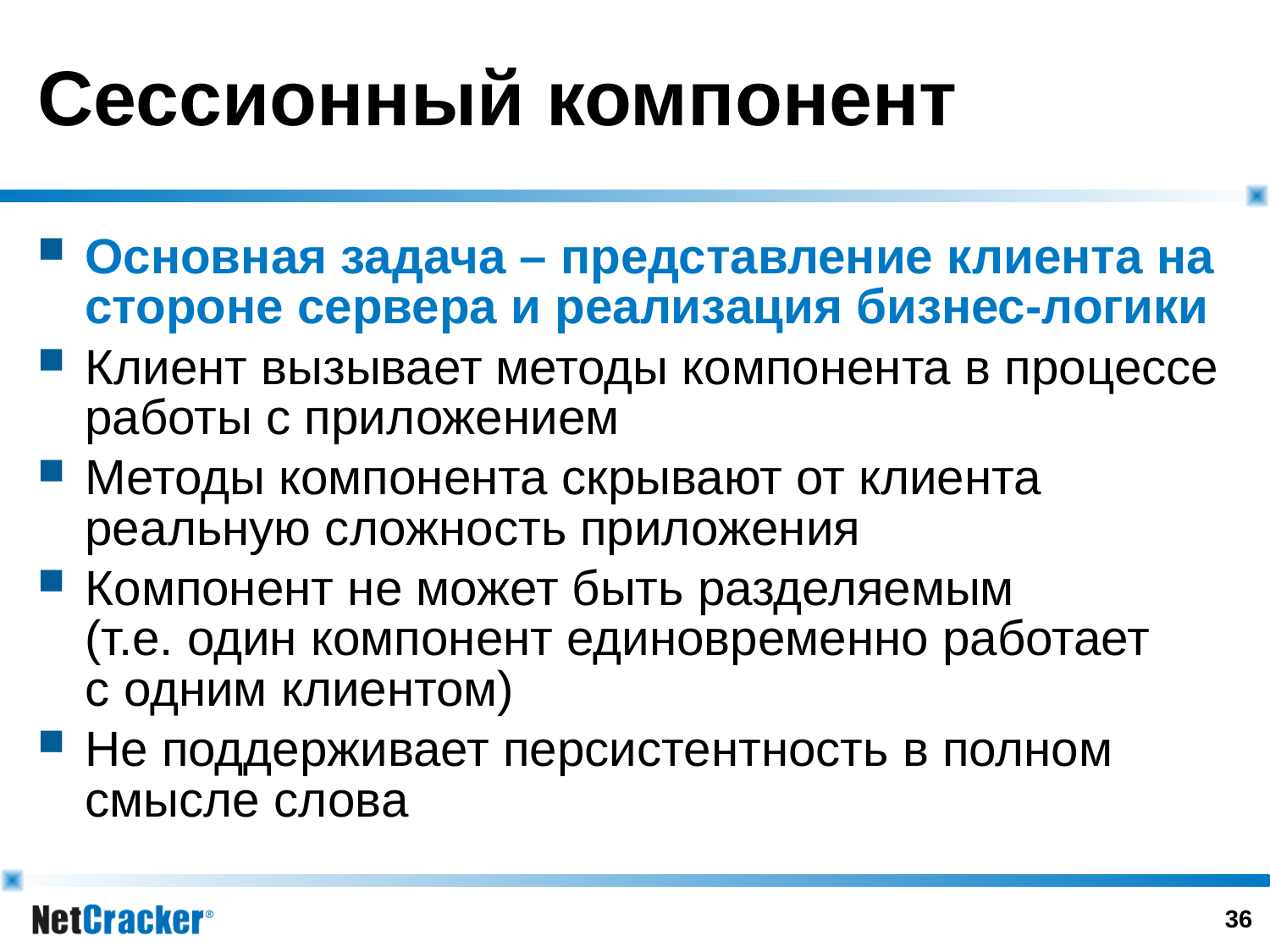

# Сессионный компонент
Основная задача – представление клиента на стороне сервера и реализация бизнес-логики
Клиент вызывает методы компонента в процессе работы с приложением
Методы компонента скрывают от клиента реальную сложность приложения
Компонент не может быть разделяемым
(т.е. один компонент единовременно работает
с одним клиентом)
Не поддерживает персистентность в полном смысле слова
36